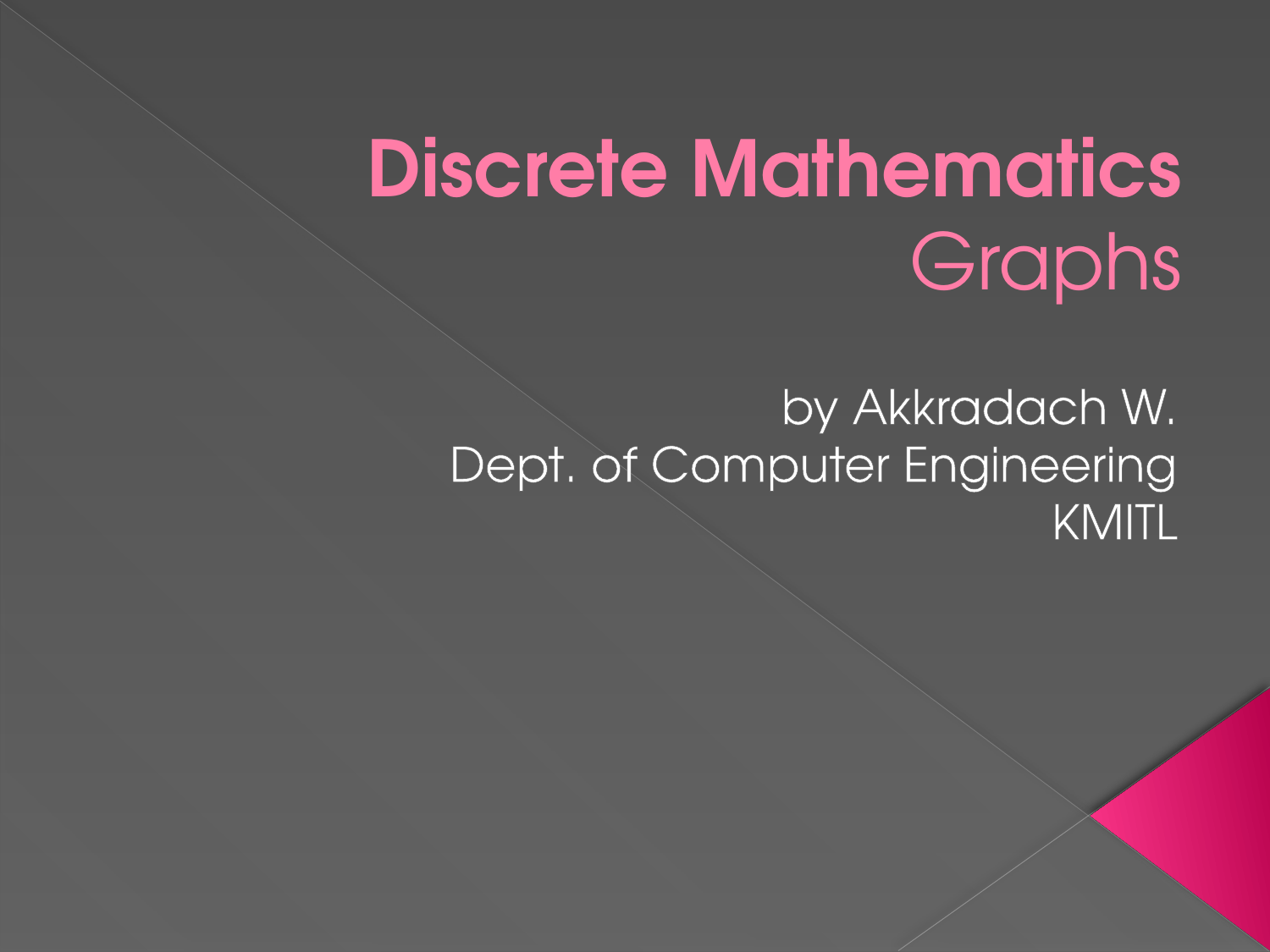

# Discrete Mathematics Graphs

by Akkradach W.
Dept. of Computer Engineering
KMITL